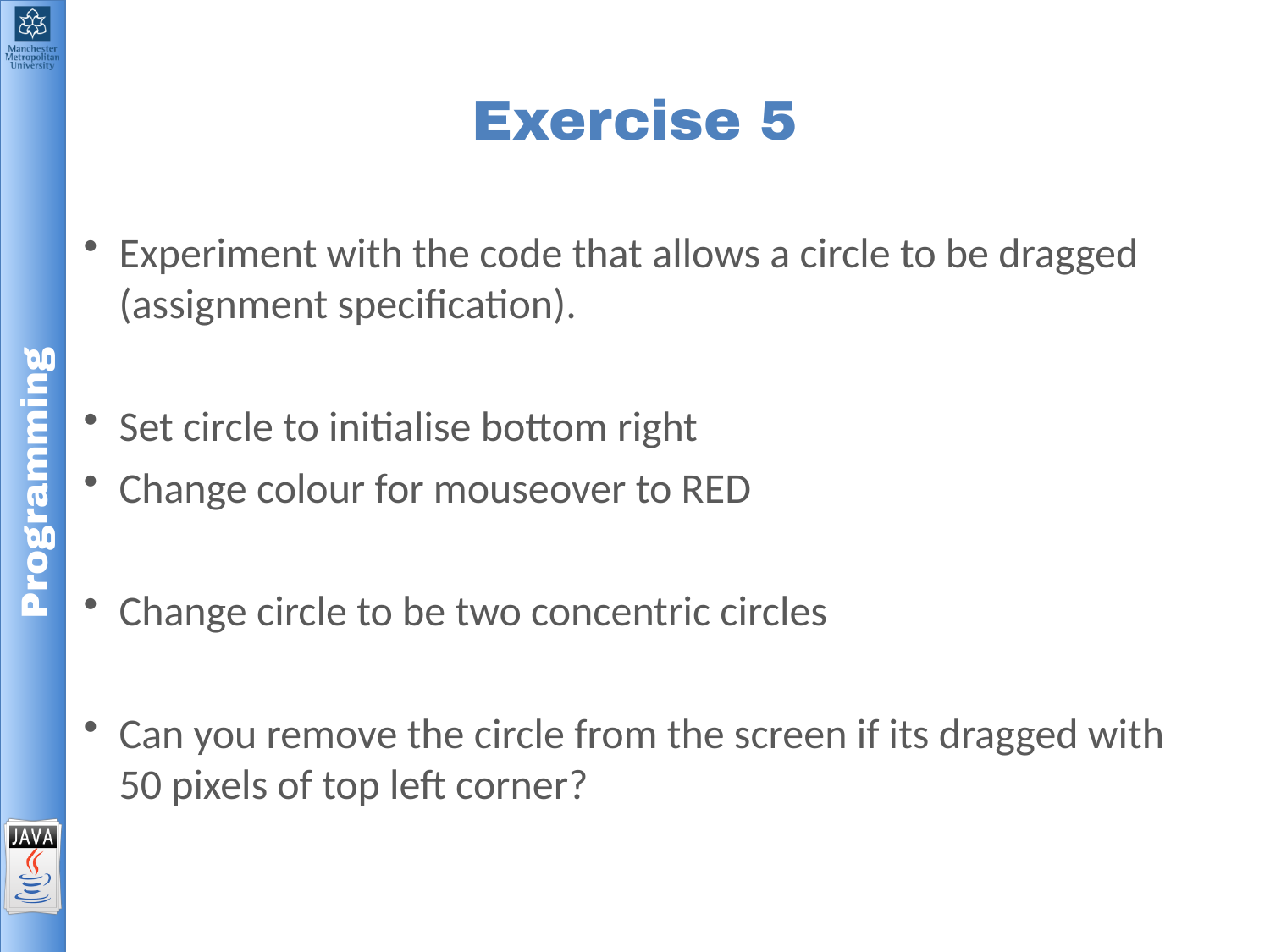

# Exercise 5
Experiment with the code that allows a circle to be dragged (assignment specification).

Set circle to initialise bottom right
Change colour for mouseover to RED

Change circle to be two concentric circles

Can you remove the circle from the screen if its dragged with 50 pixels of top left corner?